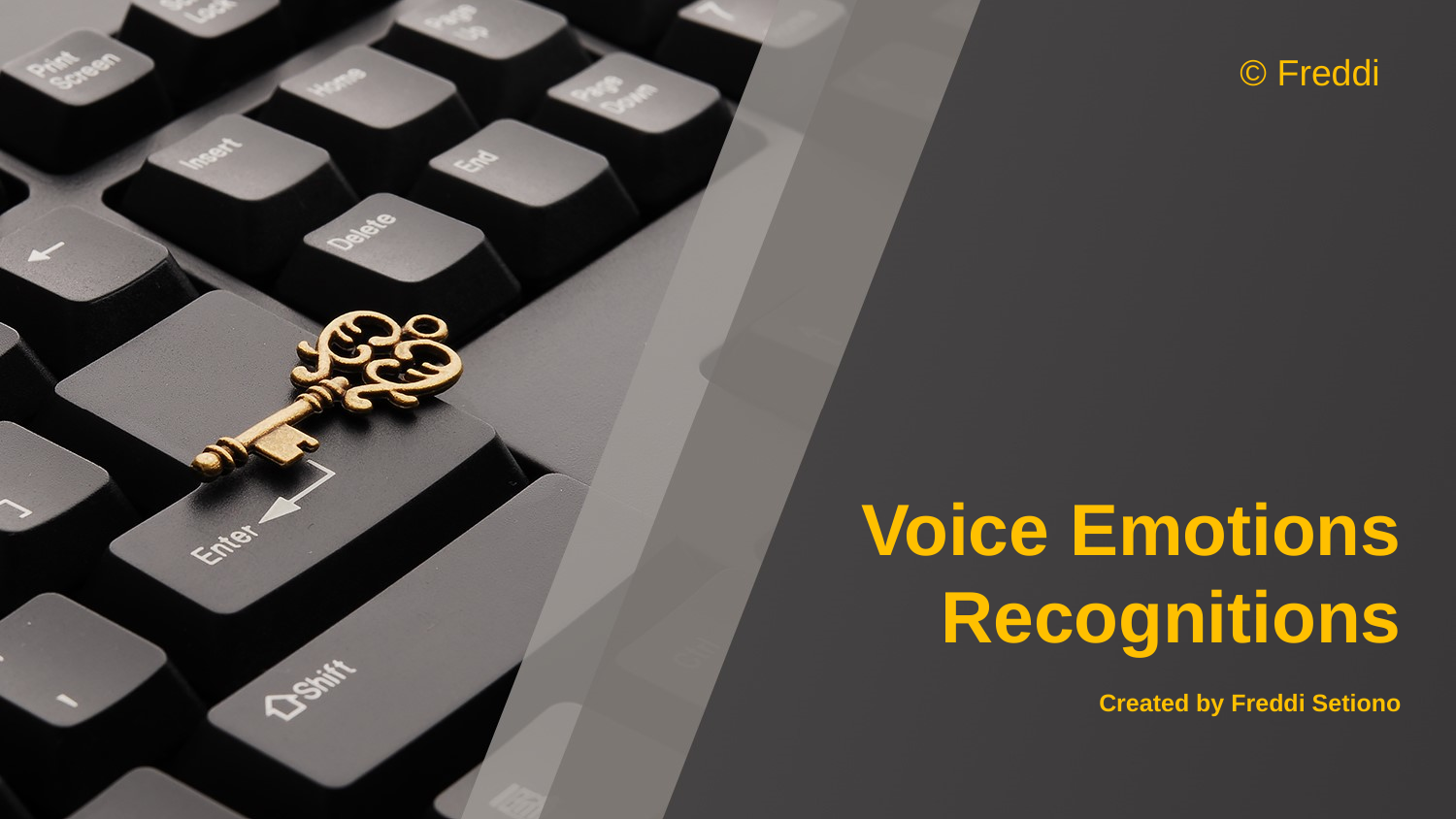

© Freddi
Voice Emotions Recognitions
Created by Freddi Setiono